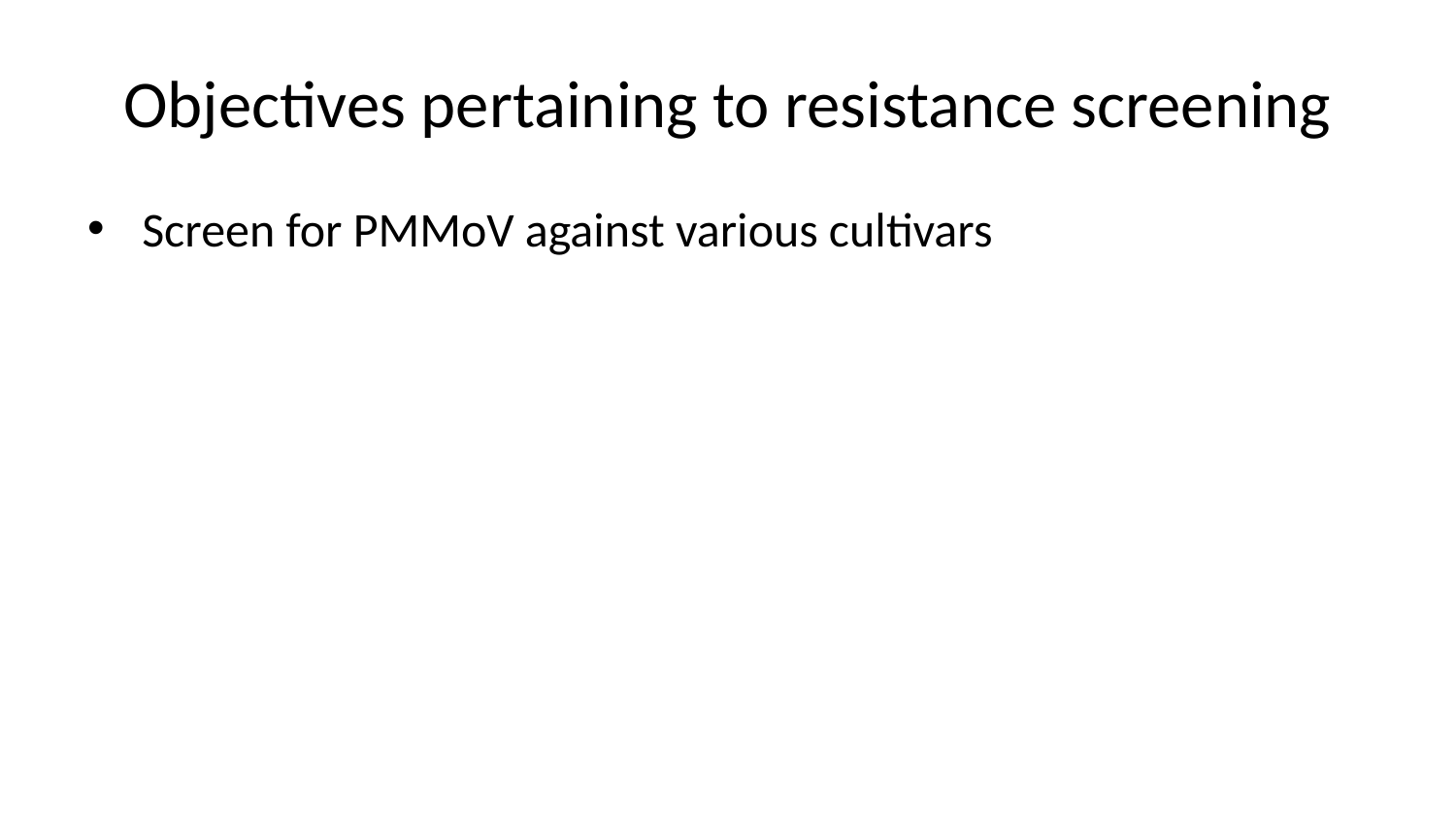

# Objectives pertaining to resistance screening
Screen for PMMoV against various cultivars